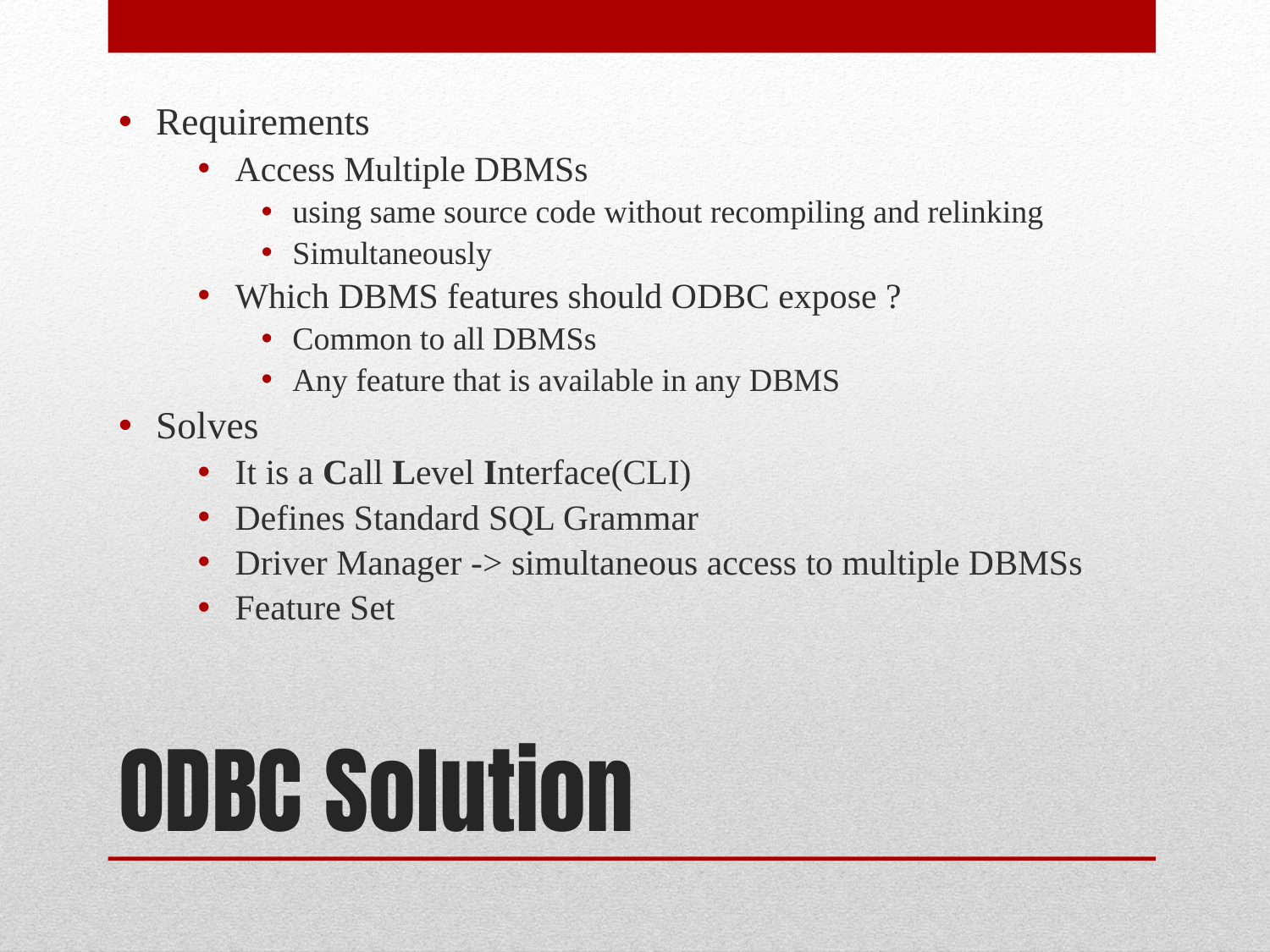

Requirements
Access Multiple DBMSs
using same source code without recompiling and relinking
Simultaneously
Which DBMS features should ODBC expose ?
Common to all DBMSs
Any feature that is available in any DBMS
Solves
It is a Call Level Interface(CLI)
Defines Standard SQL Grammar
Driver Manager -> simultaneous access to multiple DBMSs
Feature Set
# ODBC Solution